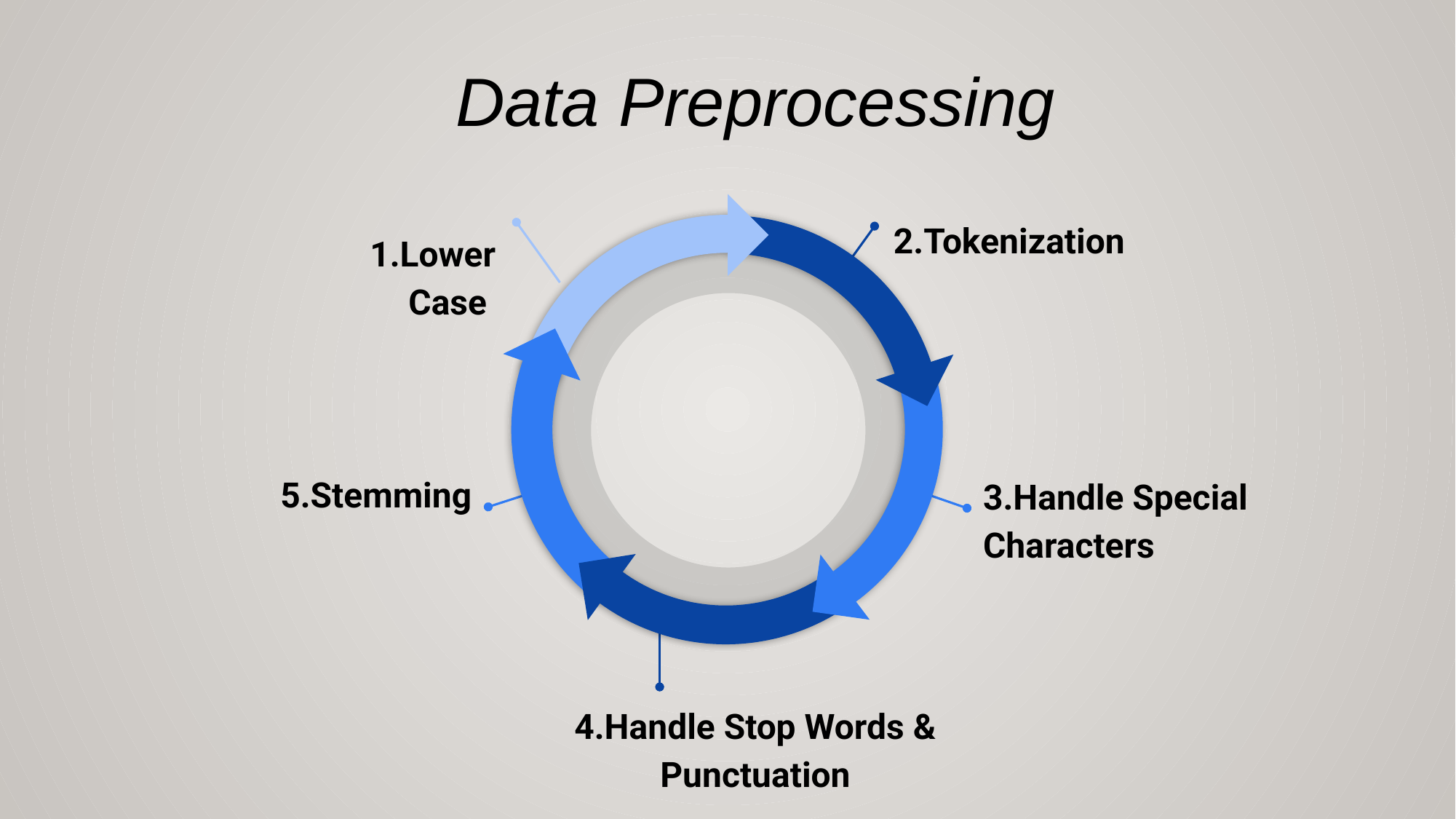

# Data Preprocessing

1.Lower Case

2.Tokenization

5.Stemming
3.Handle Special Characters

4.Handle Stop Words & Punctuation